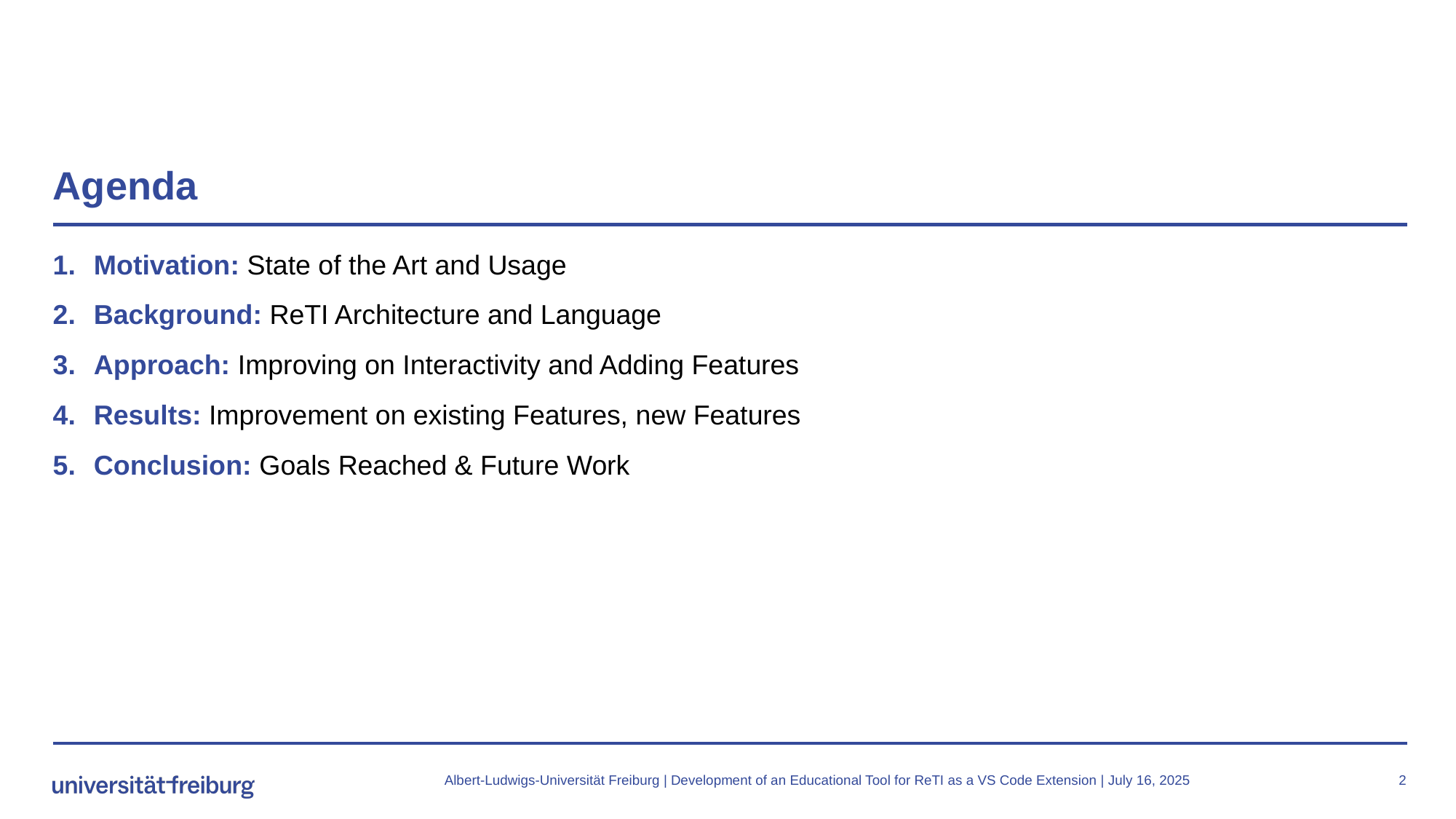

# Agenda
Motivation: State of the Art and Usage
Background: ReTI Architecture and Language
Approach: Improving on Interactivity and Adding Features
Results: Improvement on existing Features, new Features
Conclusion: Goals Reached & Future Work
Albert-Ludwigs-Universität Freiburg | Development of an Educational Tool for ReTI as a VS Code Extension |
July 16, 2025
2